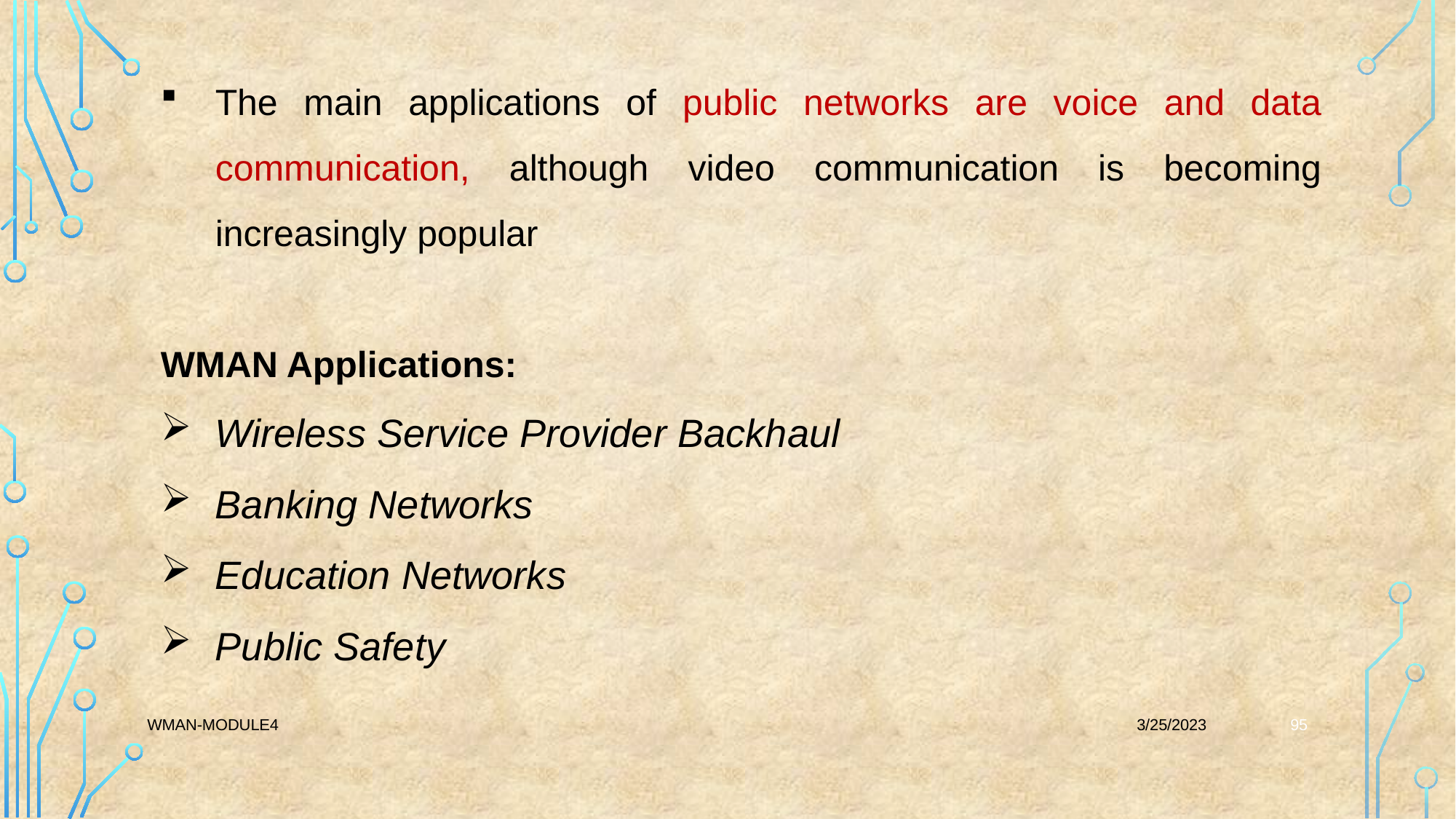

The main applications of public networks are voice and data communication, although video communication is becoming increasingly popular

WMAN Applications:
Wireless Service Provider Backhaul
Banking Networks
Education Networks
Public Safety

95
WMAN-Module4
3/25/2023